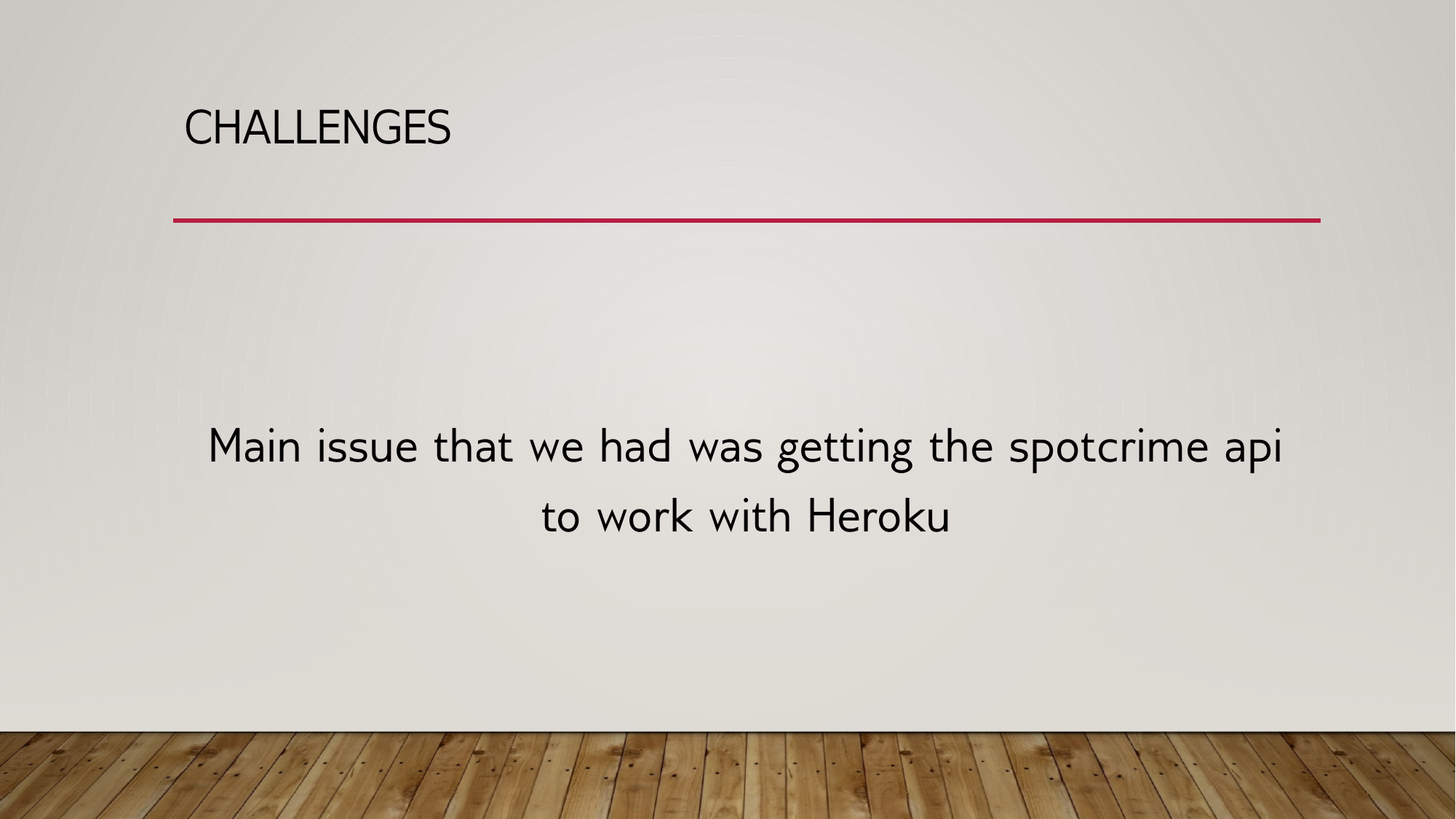

# challenges
Main issue that we had was getting the spotcrime api to work with Heroku